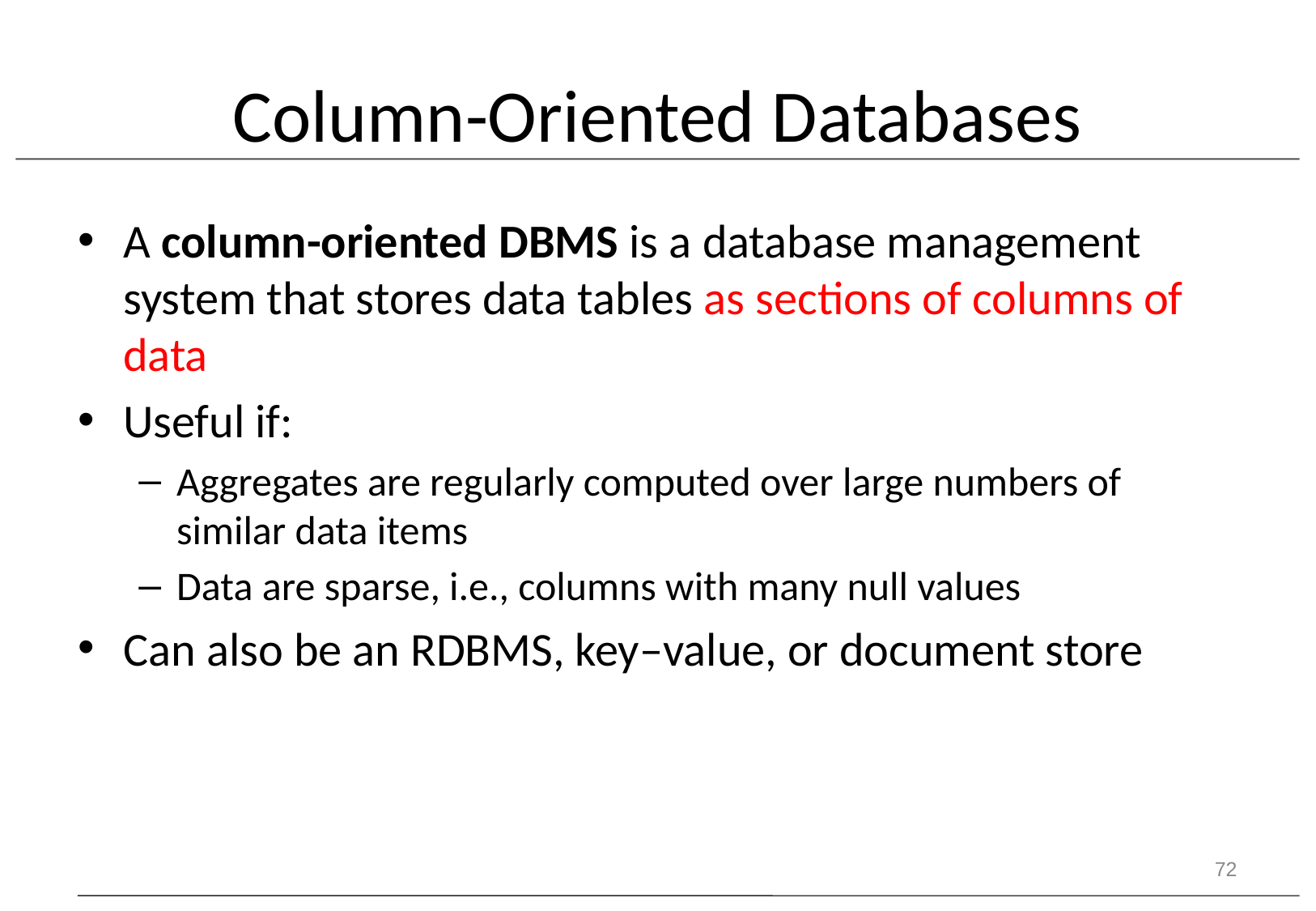

# Column-Oriented Databases
A column-oriented DBMS is a database management system that stores data tables as sections of columns of data
Useful if:
Aggregates are regularly computed over large numbers of similar data items
Data are sparse, i.e., columns with many null values
Can also be an RDBMS, key–value, or document store
72